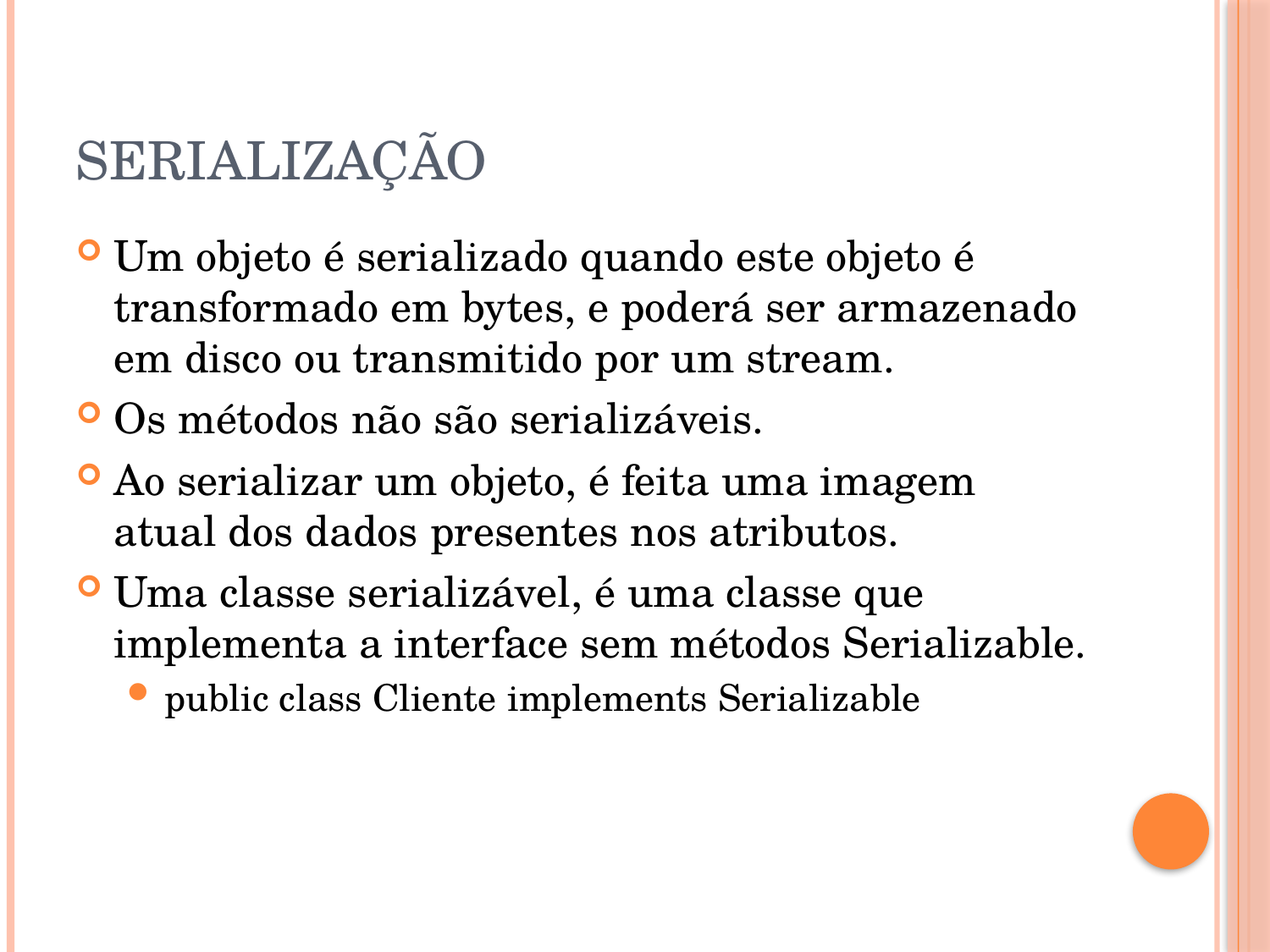

# Serialização
Um objeto é serializado quando este objeto é transformado em bytes, e poderá ser armazenado em disco ou transmitido por um stream.
Os métodos não são serializáveis.
Ao serializar um objeto, é feita uma imagem atual dos dados presentes nos atributos.
Uma classe serializável, é uma classe que implementa a interface sem métodos Serializable.
public class Cliente implements Serializable